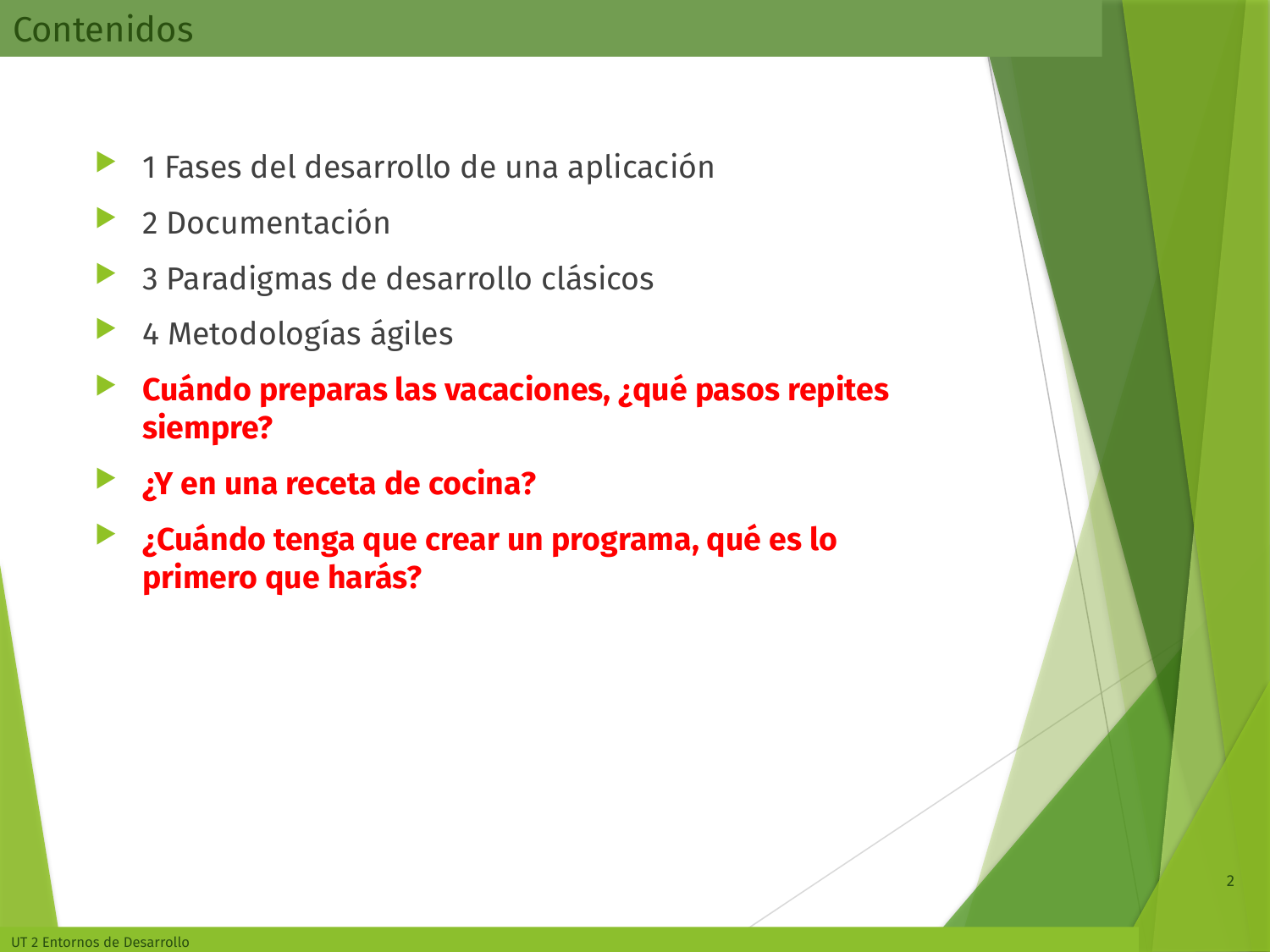

# Contenidos
1 Fases del desarrollo de una aplicación
2 Documentación
3 Paradigmas de desarrollo clásicos
4 Metodologías ágiles
Cuándo preparas las vacaciones, ¿qué pasos repites siempre?
¿Y en una receta de cocina?
¿Cuándo tenga que crear un programa, qué es lo primero que harás?

2